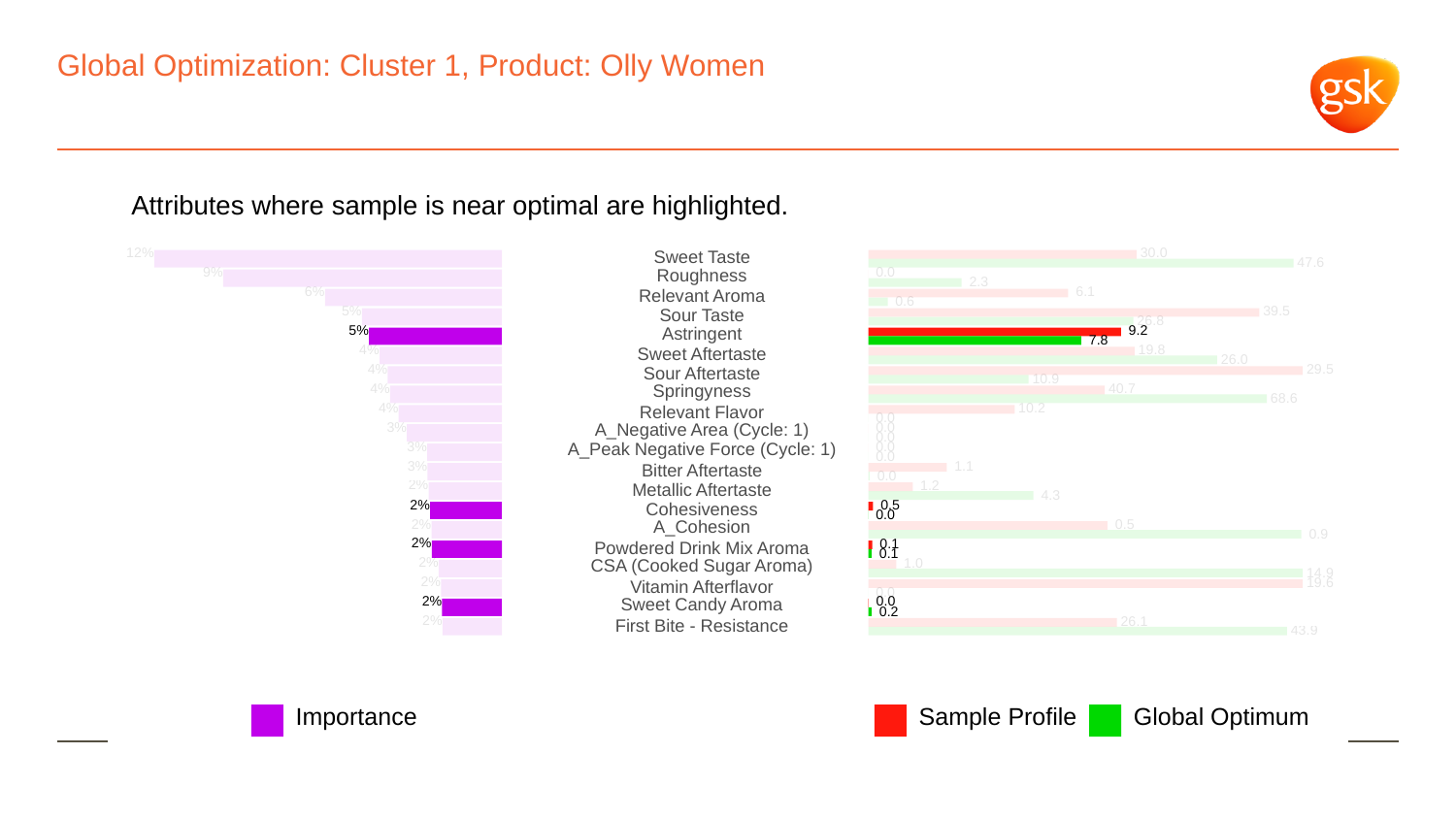

# Global Optimization: Cluster 1, Product: Olly Women

Attributes where sample is near optimal are highlighted.

12%
 30.0

Sweet Taste
 47.6

9%
Roughness
  0.0

  2.3

6%
  6.1

Relevant Aroma
  0.6

5%
 39.5

Sour Taste
 26.8

5%
Astringent
  9.2

  7.8

4%
 19.8

Sweet Aftertaste
 26.0

4%
 29.5

Sour Aftertaste
 10.9

4%
Springyness
 40.7

 68.6

4%
 10.2

Relevant Flavor
  0.0

3%
A_Negative Area (Cycle: 1)
  0.0

  0.0

3%
A_Peak Negative Force (Cycle: 1)
  0.0

  0.0

3%
  1.1

Bitter Aftertaste
  0.0

2%
  1.2

Metallic Aftertaste
  4.3

2%
  0.5

Cohesiveness
  0.0

2%
A_Cohesion
  0.5

  0.9

2%
  0.1

Powdered Drink Mix Aroma
  0.1

2%
CSA (Cooked Sugar Aroma)
  1.0

 14.9

2%
 19.6

Vitamin Afterflavor
  0.0

2%
Sweet Candy Aroma
  0.0

  0.2

2%
 26.1

First Bite - Resistance
 43.9

Global Optimum
Sample Profile
Importance